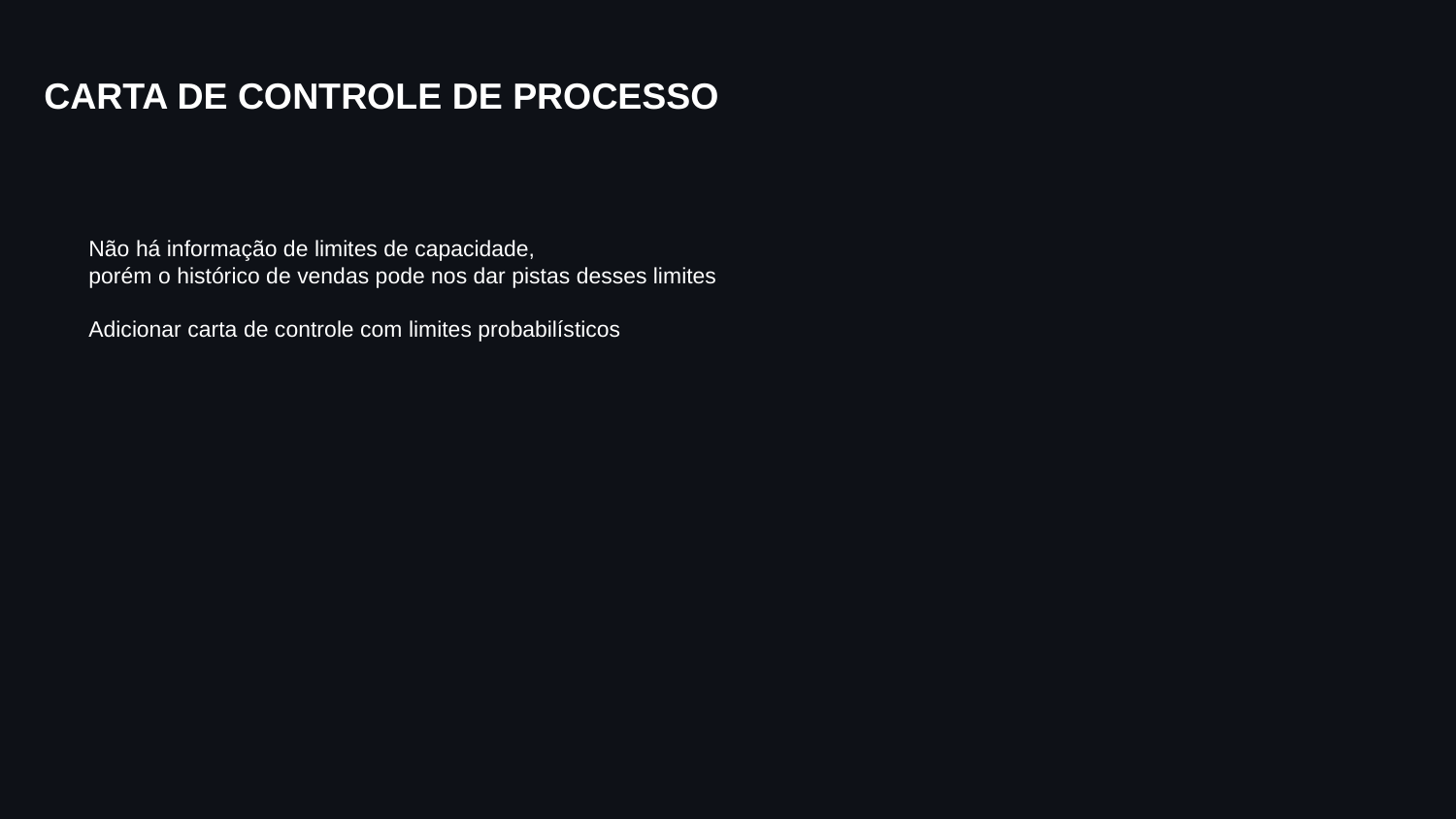

CARTA DE CONTROLE DE PROCESSO
Não há informação de limites de capacidade,
porém o histórico de vendas pode nos dar pistas desses limites

Adicionar carta de controle com limites probabilísticos